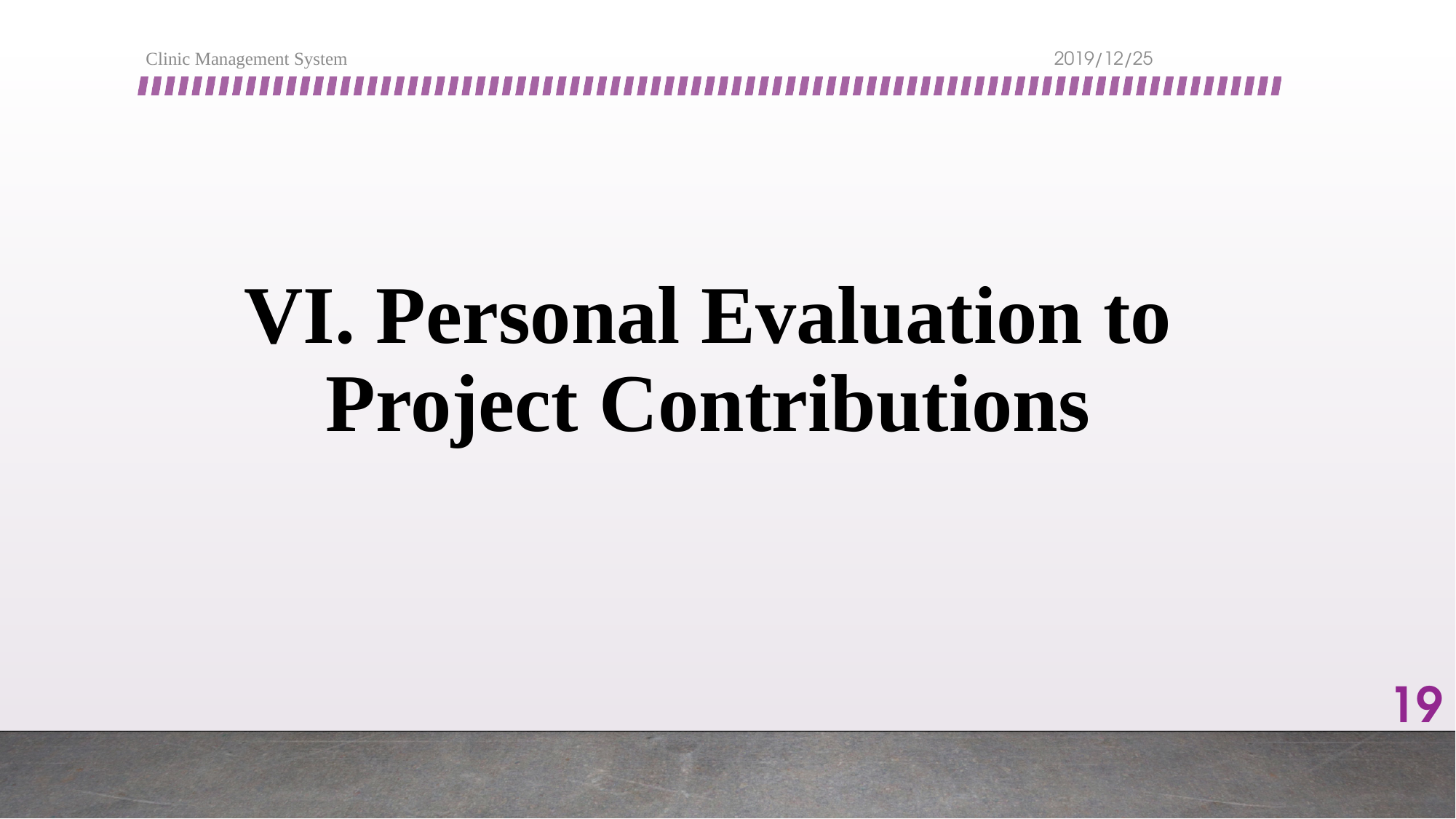

Clinic Management System
2019/12/25
# VI. Personal Evaluation to Project Contributions

19